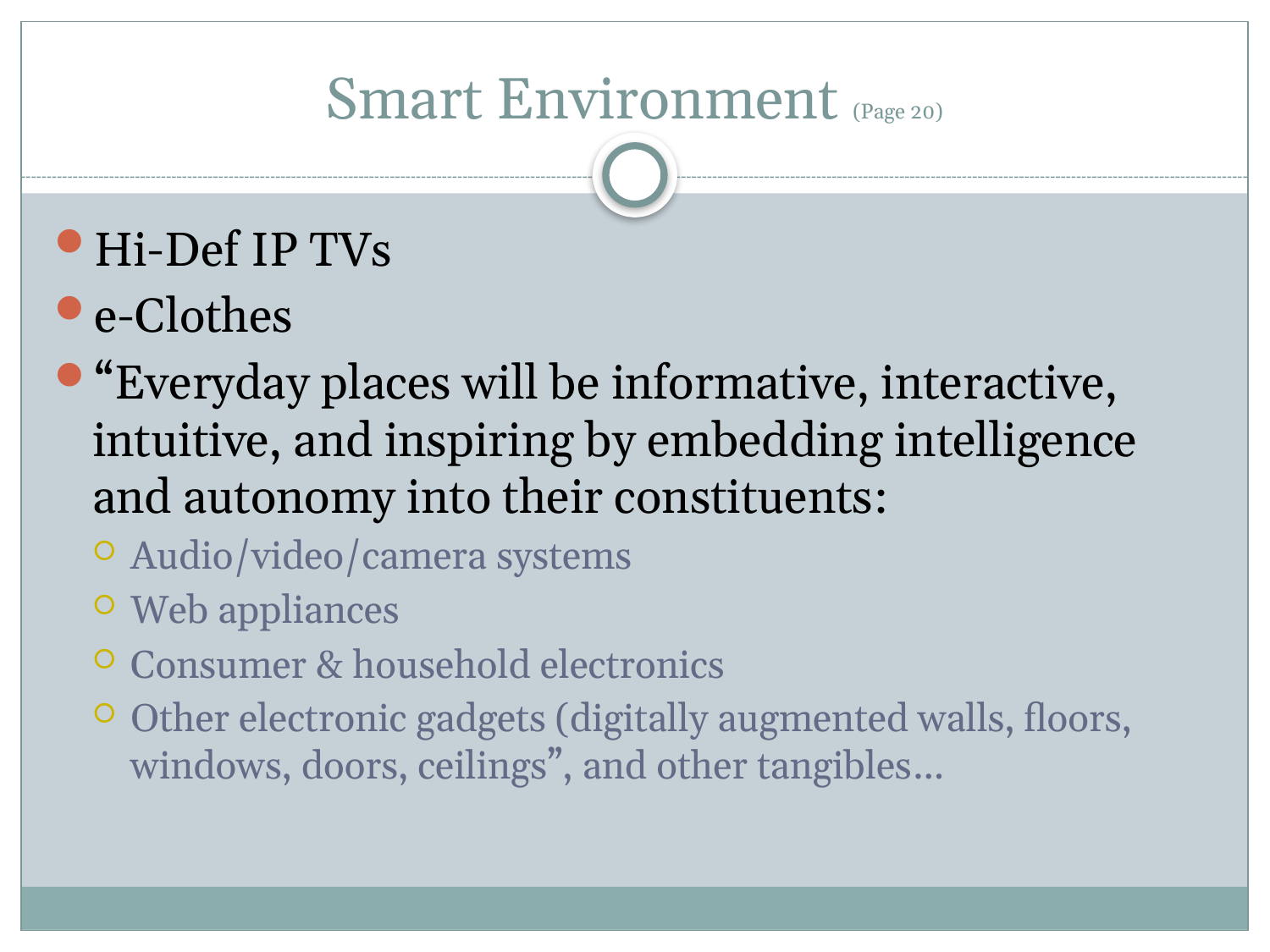

# Smart Environment (Page 20)
Hi-Def IP TVs
e-Clothes
“Everyday places will be informative, interactive, intuitive, and inspiring by embedding intelligence and autonomy into their constituents:
Audio/video/camera systems
Web appliances
Consumer & household electronics
Other electronic gadgets (digitally augmented walls, floors, windows, doors, ceilings”, and other tangibles…